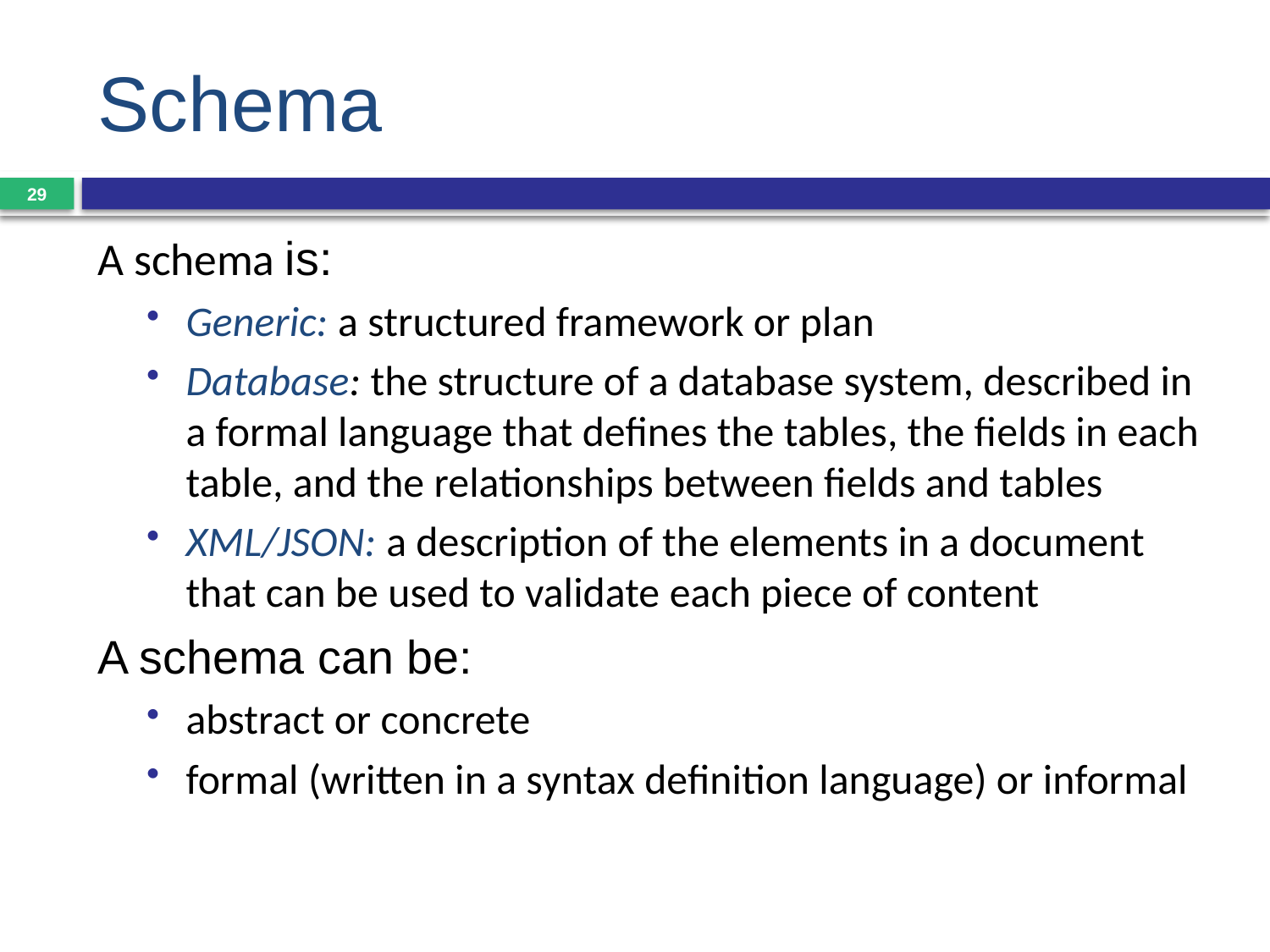

# Schema
29
A schema is:
Generic: a structured framework or plan
Database: the structure of a database system, described in a formal language that defines the tables, the fields in each table, and the relationships between fields and tables
XML/JSON: a description of the elements in a document that can be used to validate each piece of content
A schema can be:
abstract or concrete
formal (written in a syntax definition language) or informal